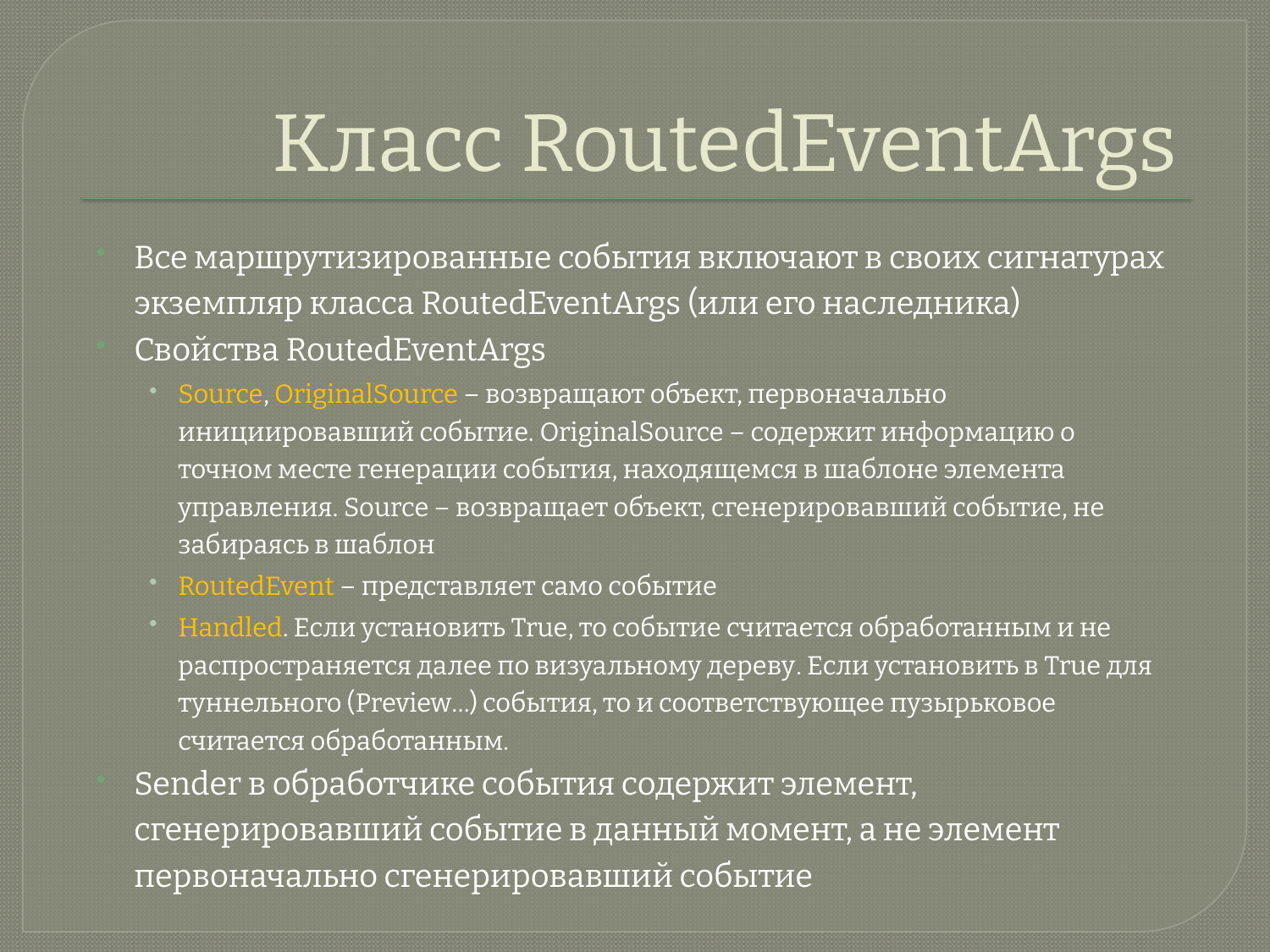

# Класс RoutedEventArgs
Все маршрутизированные события включают в своих сигнатурах экземпляр класса RoutedEventArgs (или его наследника)
Свойства RoutedEventArgs
Source, OriginalSource – возвращают объект, первоначально инициировавший событие. OriginalSource – содержит информацию о точном месте генерации события, находящемся в шаблоне элемента управления. Source – возвращает объект, сгенерировавший событие, не забираясь в шаблон
RoutedEvent – представляет само событие
Handled. Если установить True, то событие считается обработанным и не распространяется далее по визуальному дереву. Если установить в True для туннельного (Preview…) события, то и соответствующее пузырьковое считается обработанным.
Sender в обработчике события содержит элемент, сгенерировавший событие в данный момент, а не элемент первоначально сгенерировавший событие